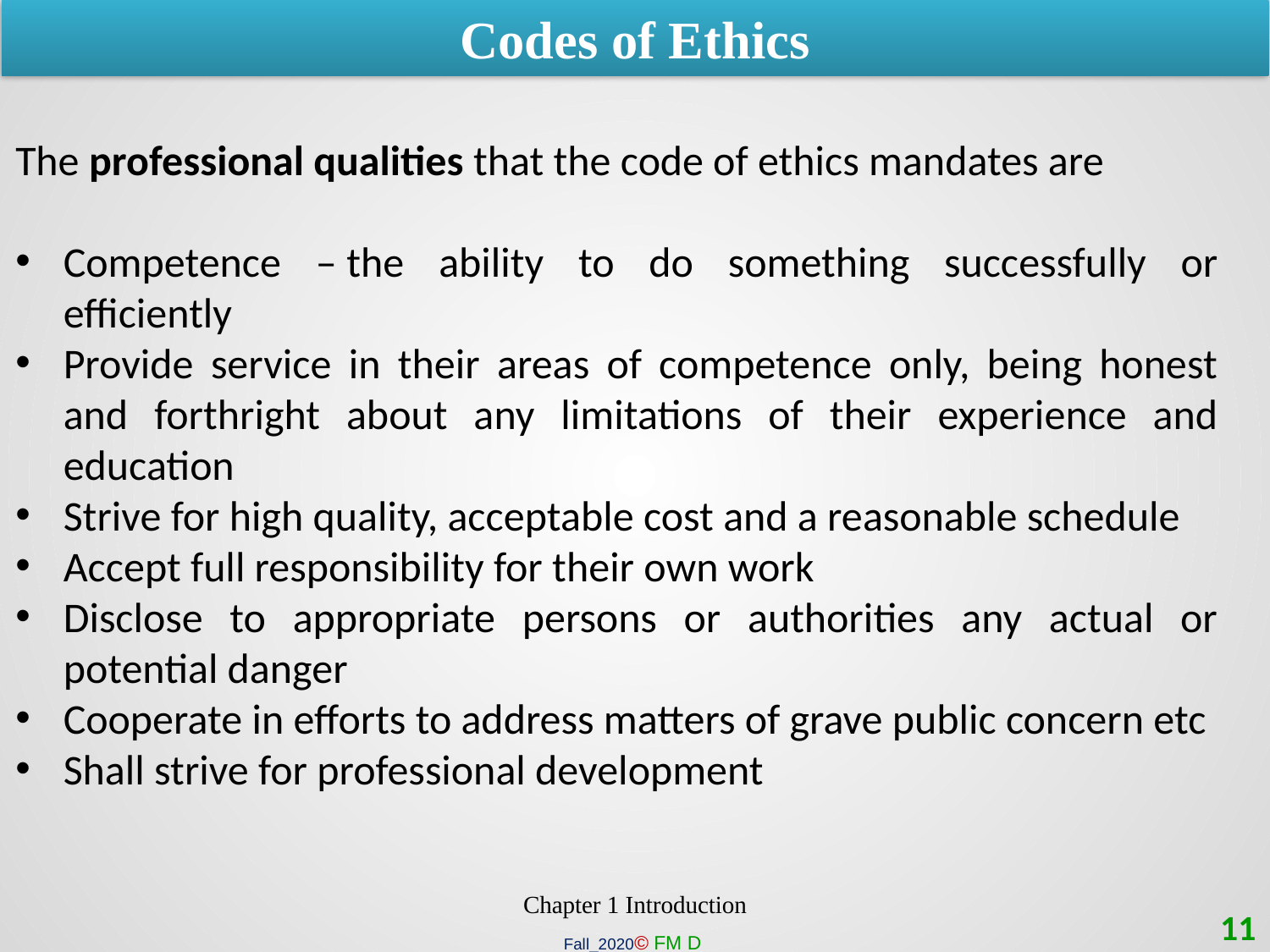

Codes of Ethics
The professional qualities that the code of ethics mandates are

Competence – the ability to do something successfully or efficiently
Provide service in their areas of competence only, being honest and forthright about any limitations of their experience and education
Strive for high quality, acceptable cost and a reasonable schedule
Accept full responsibility for their own work
Disclose to appropriate persons or authorities any actual or potential danger
Cooperate in efforts to address matters of grave public concern etc
Shall strive for professional development
Chapter 1 Introduction
11